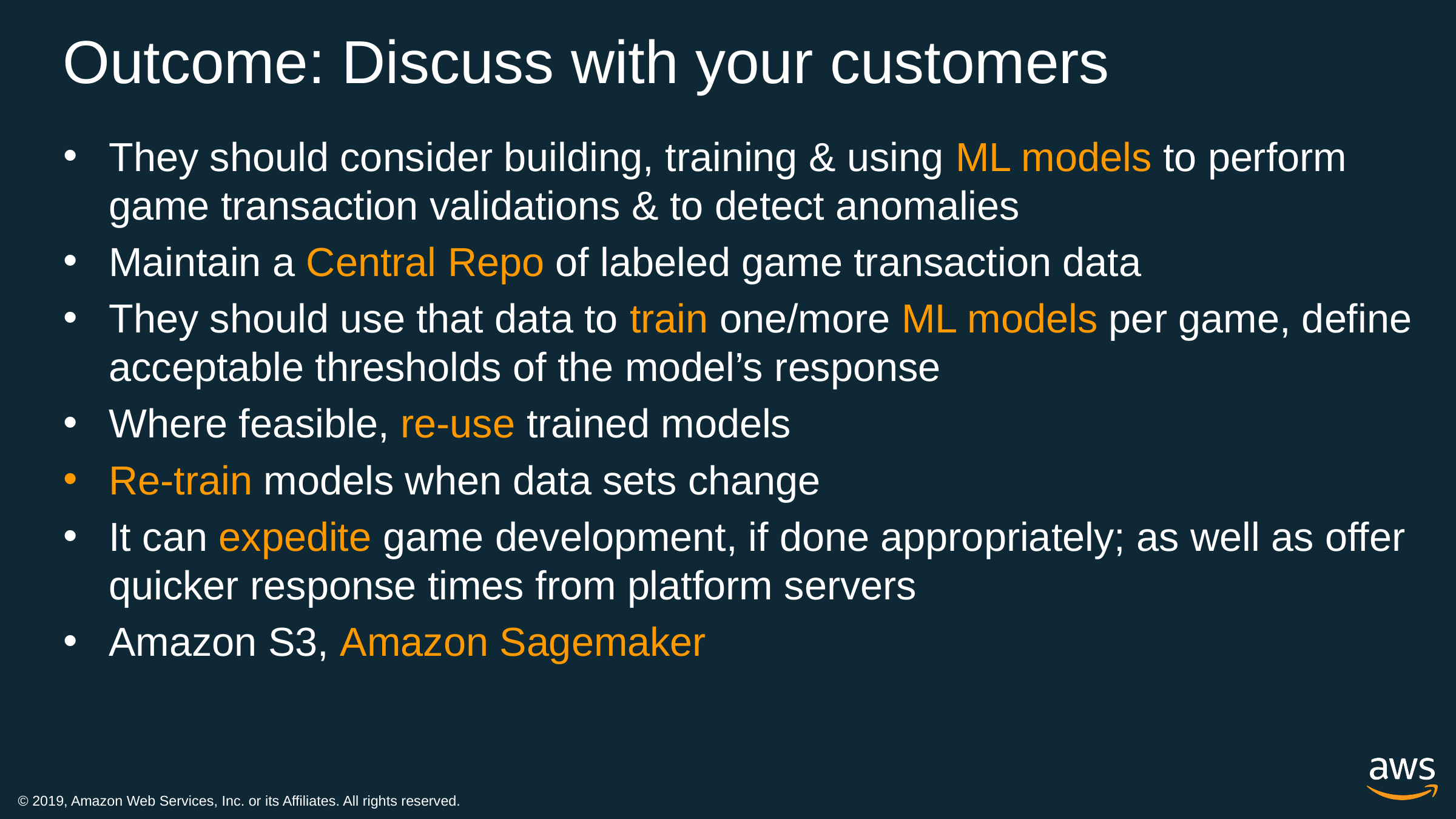

# Outcome: Discuss with your customers
They should consider building, training & using ML models to perform game transaction validations & to detect anomalies
Maintain a Central Repo of labeled game transaction data
They should use that data to train one/more ML models per game, define acceptable thresholds of the model’s response
Where feasible, re-use trained models
Re-train models when data sets change
It can expedite game development, if done appropriately; as well as offer quicker response times from platform servers
Amazon S3, Amazon Sagemaker